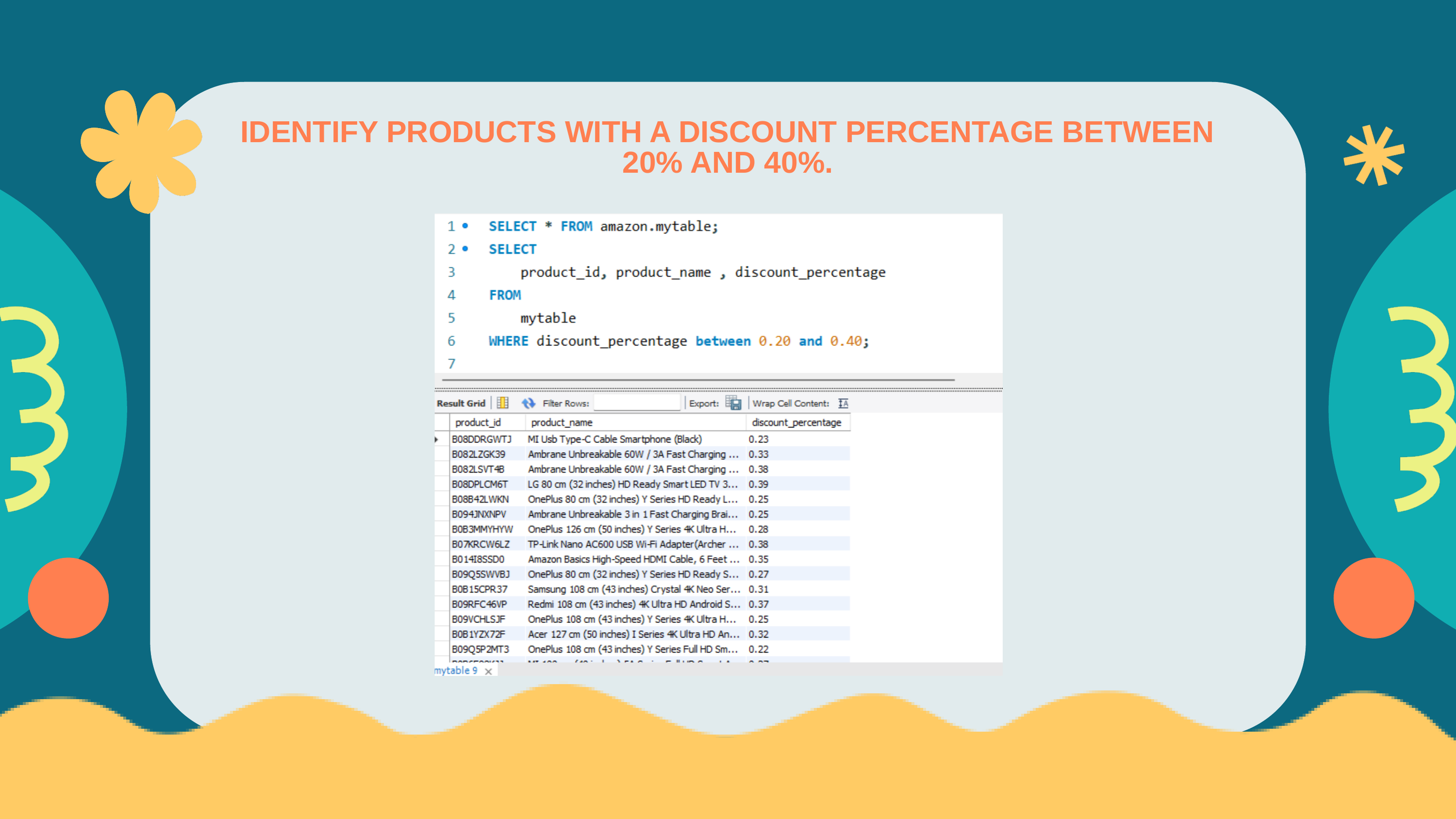

IDENTIFY PRODUCTS WITH A DISCOUNT PERCENTAGE BETWEEN 20% AND 40%.